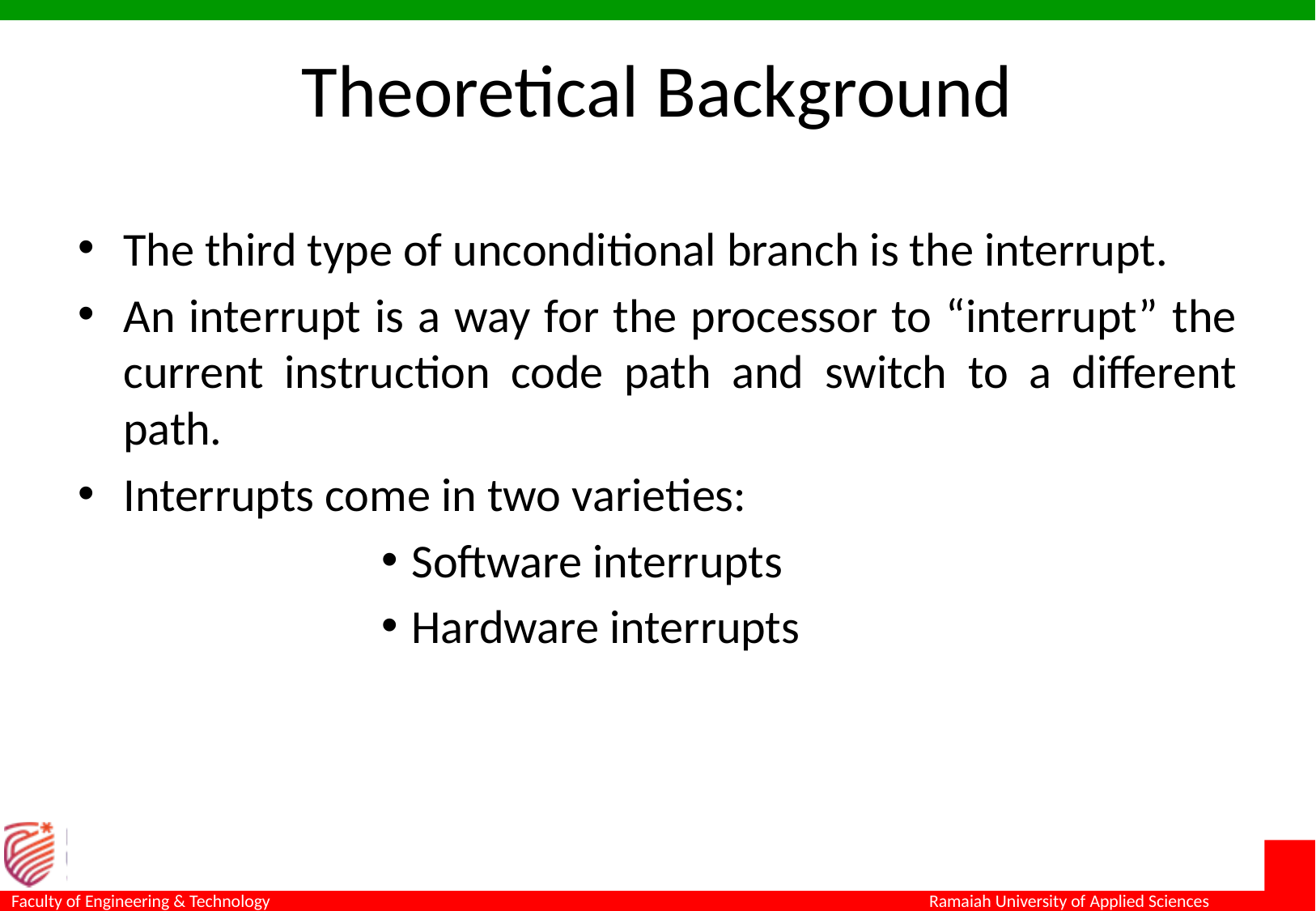

# Theoretical Background
The third type of unconditional branch is the interrupt.
An interrupt is a way for the processor to “interrupt” the current instruction code path and switch to a different path.
Interrupts come in two varieties:
Software interrupts
Hardware interrupts